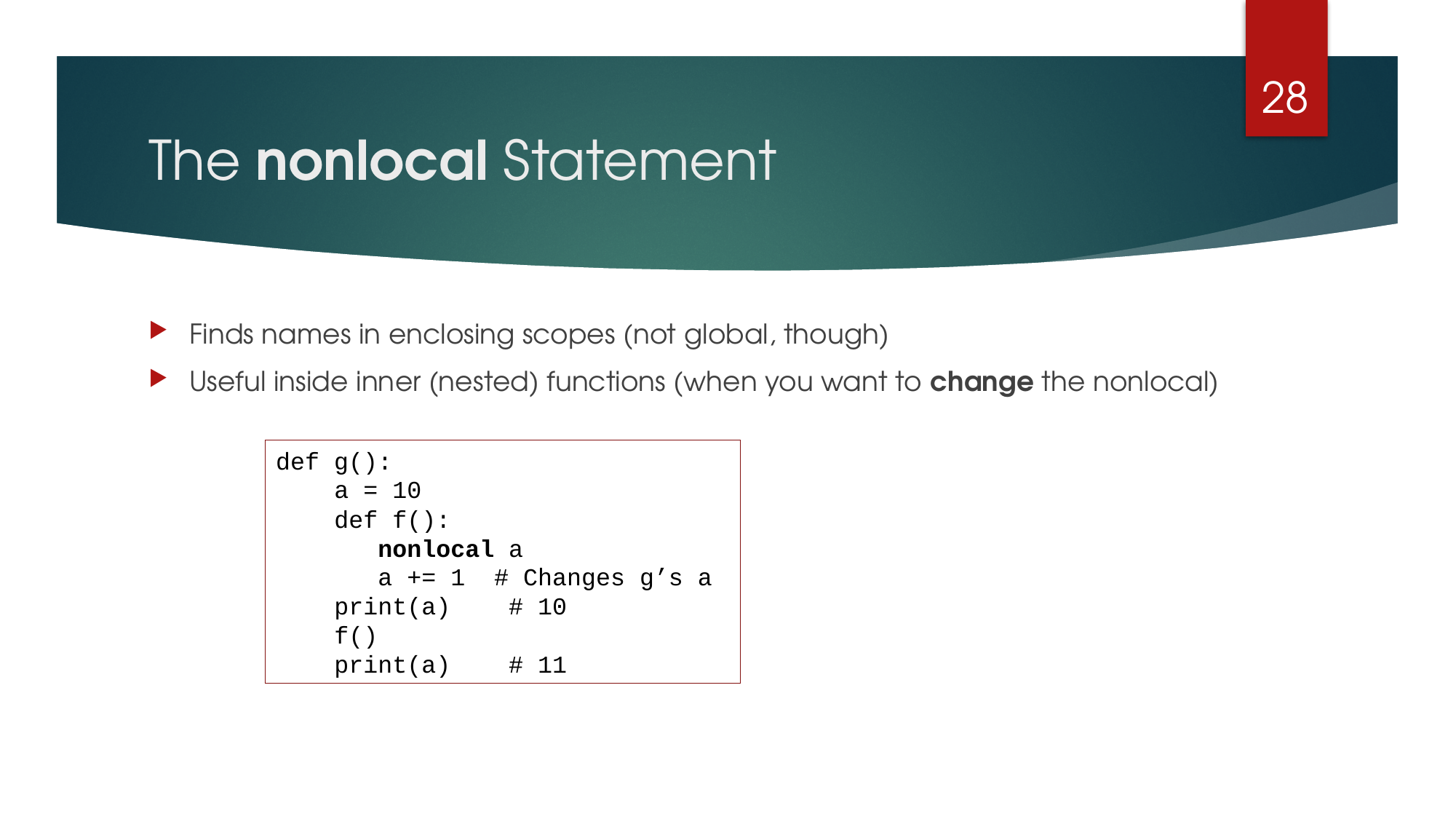

28
# The nonlocal Statement
Finds names in enclosing scopes (not global, though)
Useful inside inner (nested) functions (when you want to change the nonlocal)
def g():
    a = 10
    def f():
       nonlocal a
       a += 1	# Changes g’s a
    print(a)    # 10
    f()
    print(a)    # 11